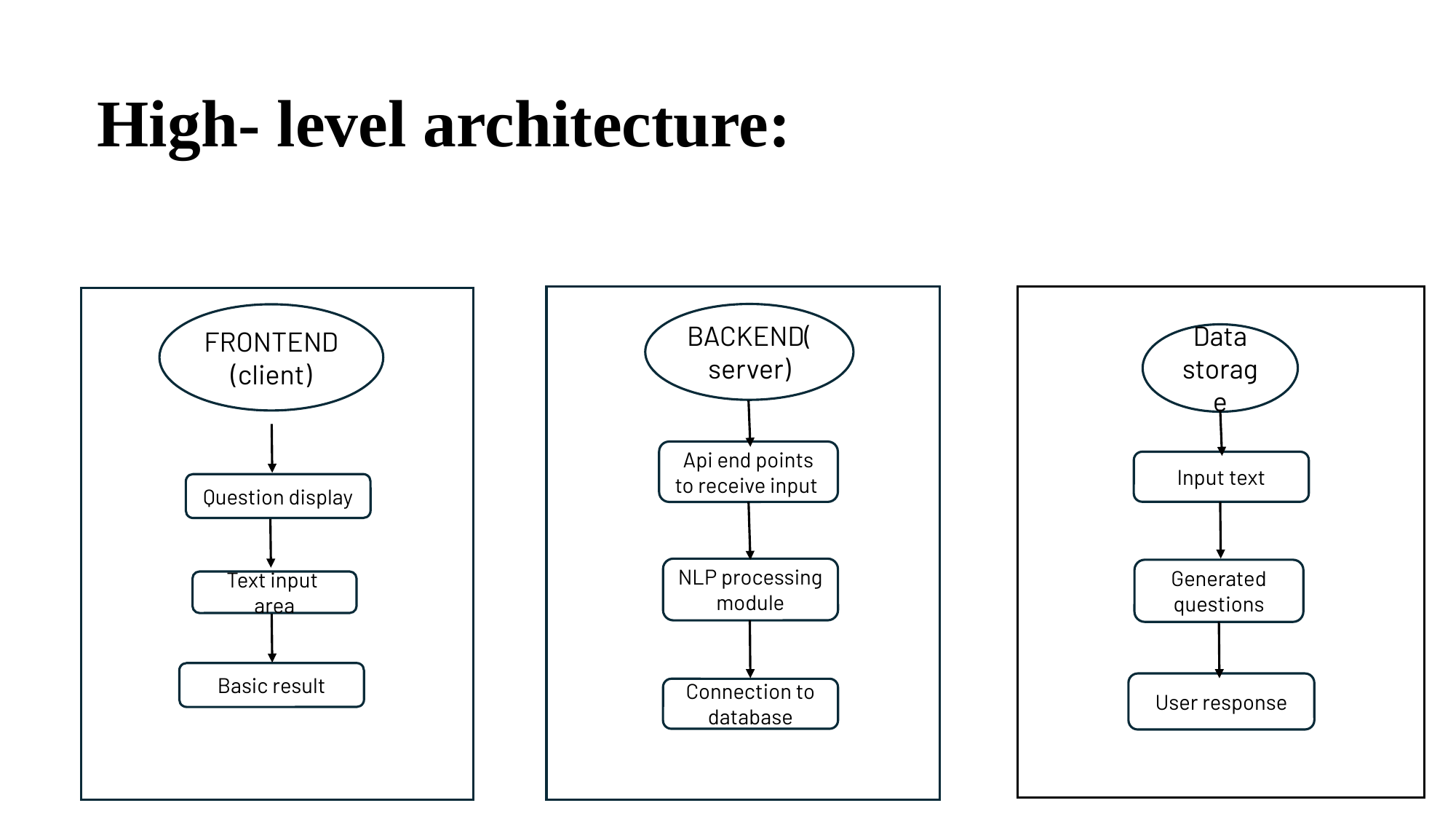

# High- level architecture:

BACKEND(server)

FRONTEND(client)

Data
storage
Api end points to receive input
Input text
Question display
NLP processing module
Generated questions
Text input  area
Basic result
User response
Connection to database